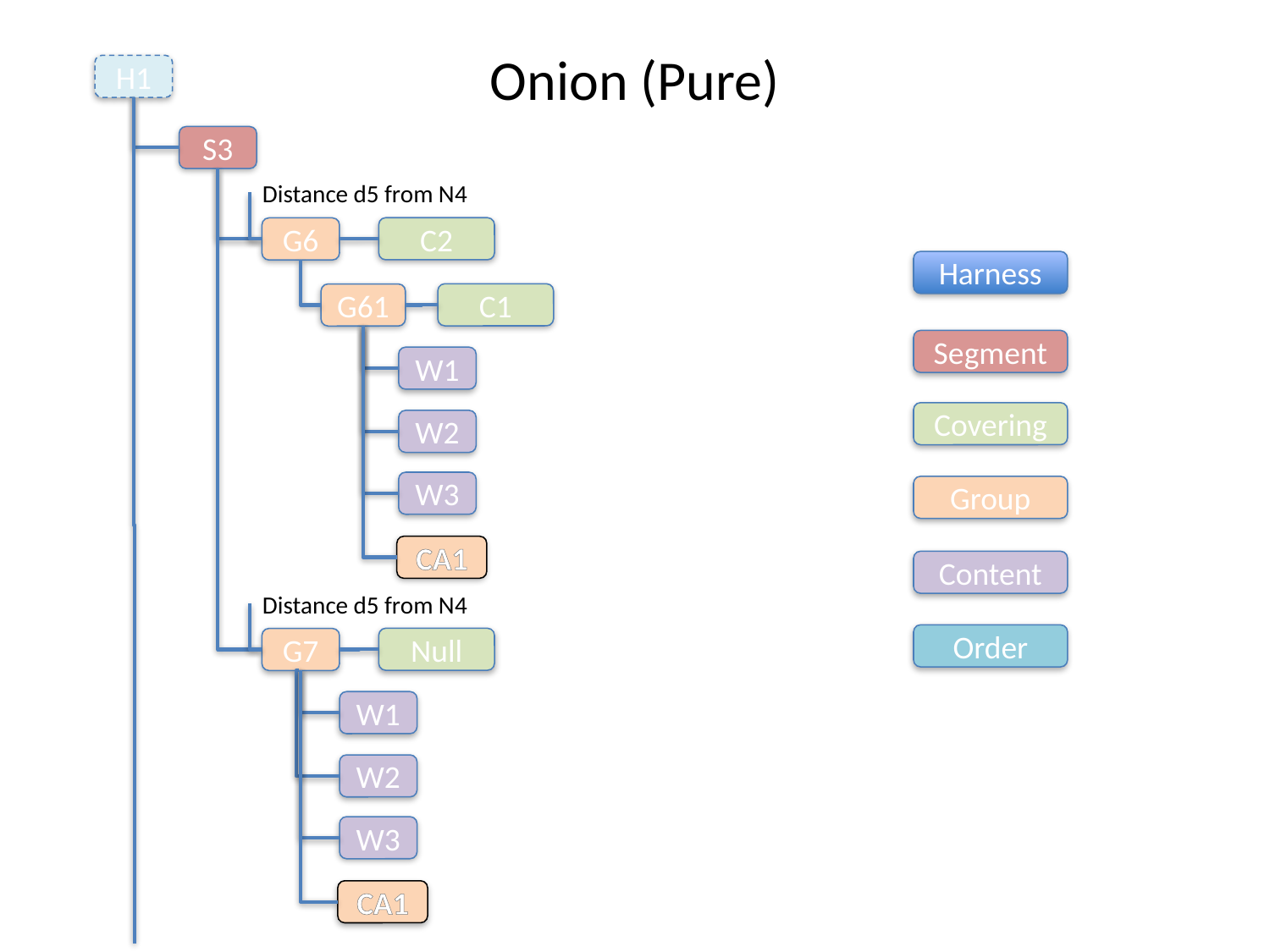

# Onion (Pure)
H1
S3
Distance d5 from N4
C2
G6
Harness
C1
G61
Segment
W1
Covering
W2
W3
Group
CA1
Content
Distance d5 from N4
Order
Null
G7
W1
W2
W3
CA1